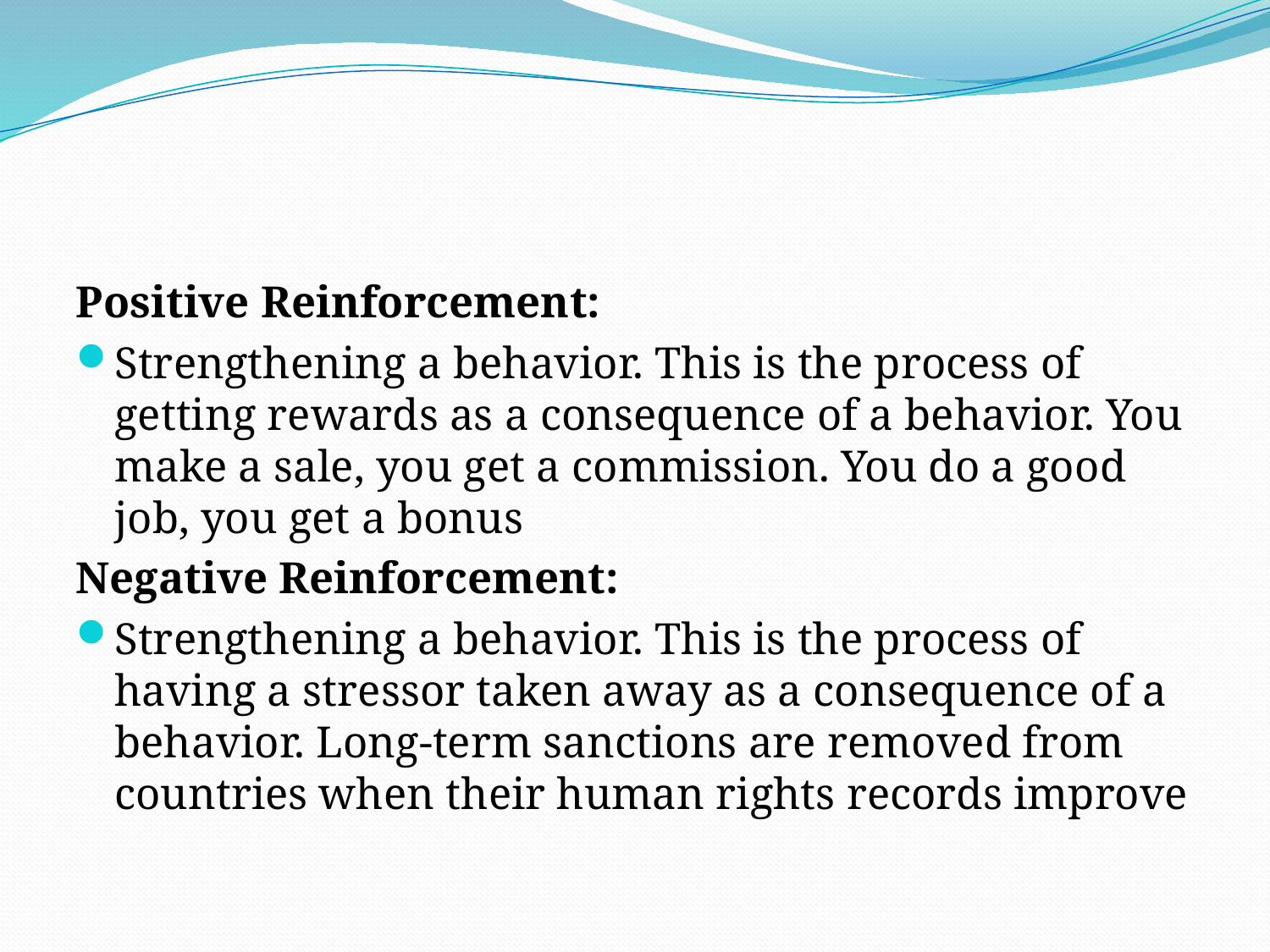

#
Positive Reinforcement:
Strengthening a behavior. This is the process of getting rewards as a consequence of a behavior. You make a sale, you get a commission. You do a good job, you get a bonus
Negative Reinforcement:
Strengthening a behavior. This is the process of having a stressor taken away as a consequence of a behavior. Long-term sanctions are removed from countries when their human rights records improve